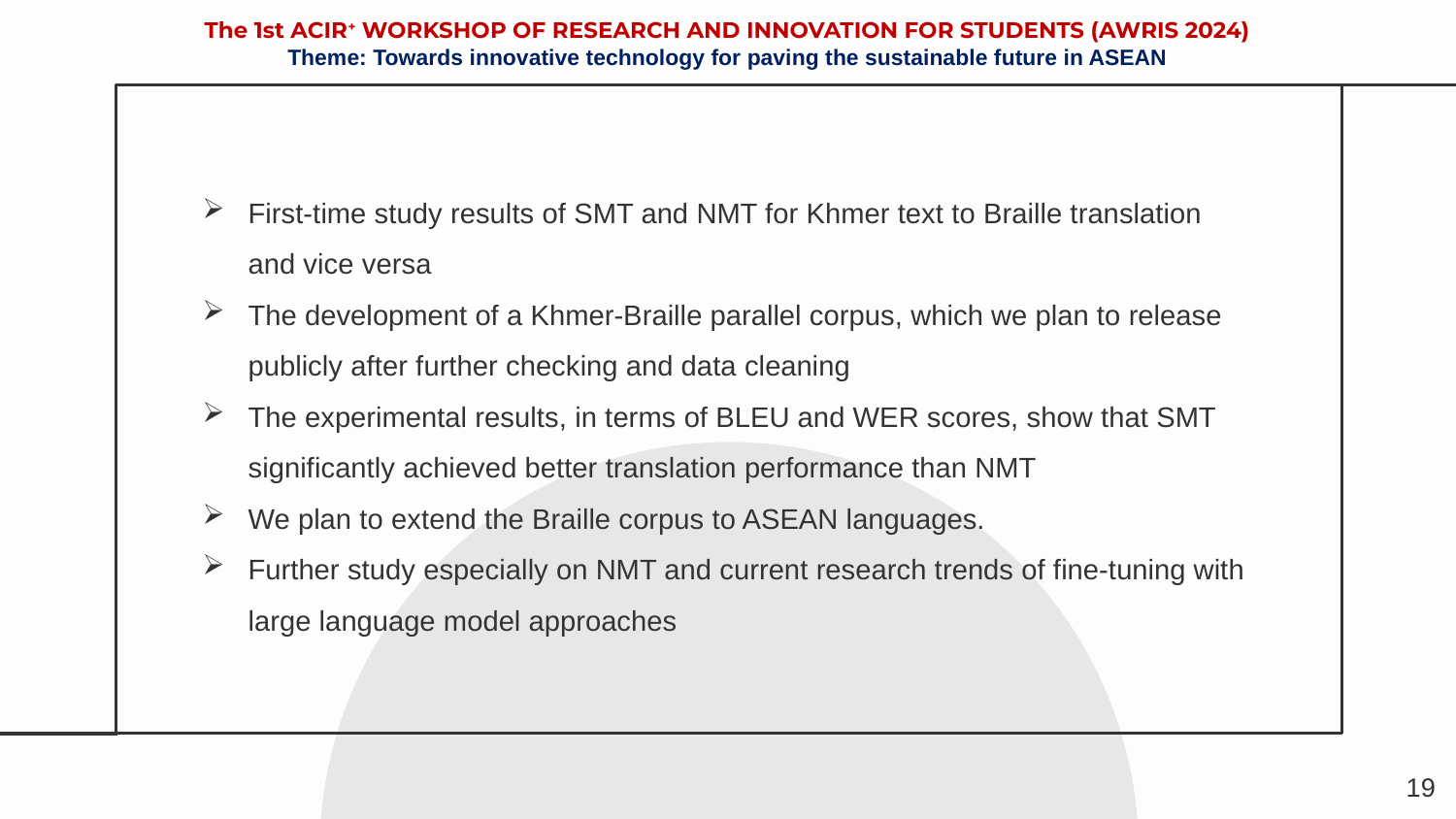

The 1st ACIR+ WORKSHOP OF RESEARCH AND INNOVATION FOR STUDENTS (AWRIS 2024)
Theme: Towards innovative technology for paving the sustainable future in ASEAN
First-time study results of SMT and NMT for Khmer text to Braille translation and vice versa
The development of a Khmer-Braille parallel corpus, which we plan to release publicly after further checking and data cleaning
The experimental results, in terms of BLEU and WER scores, show that SMT significantly achieved better translation performance than NMT
We plan to extend the Braille corpus to ASEAN languages.
Further study especially on NMT and current research trends of fine-tuning with large language model approaches
19